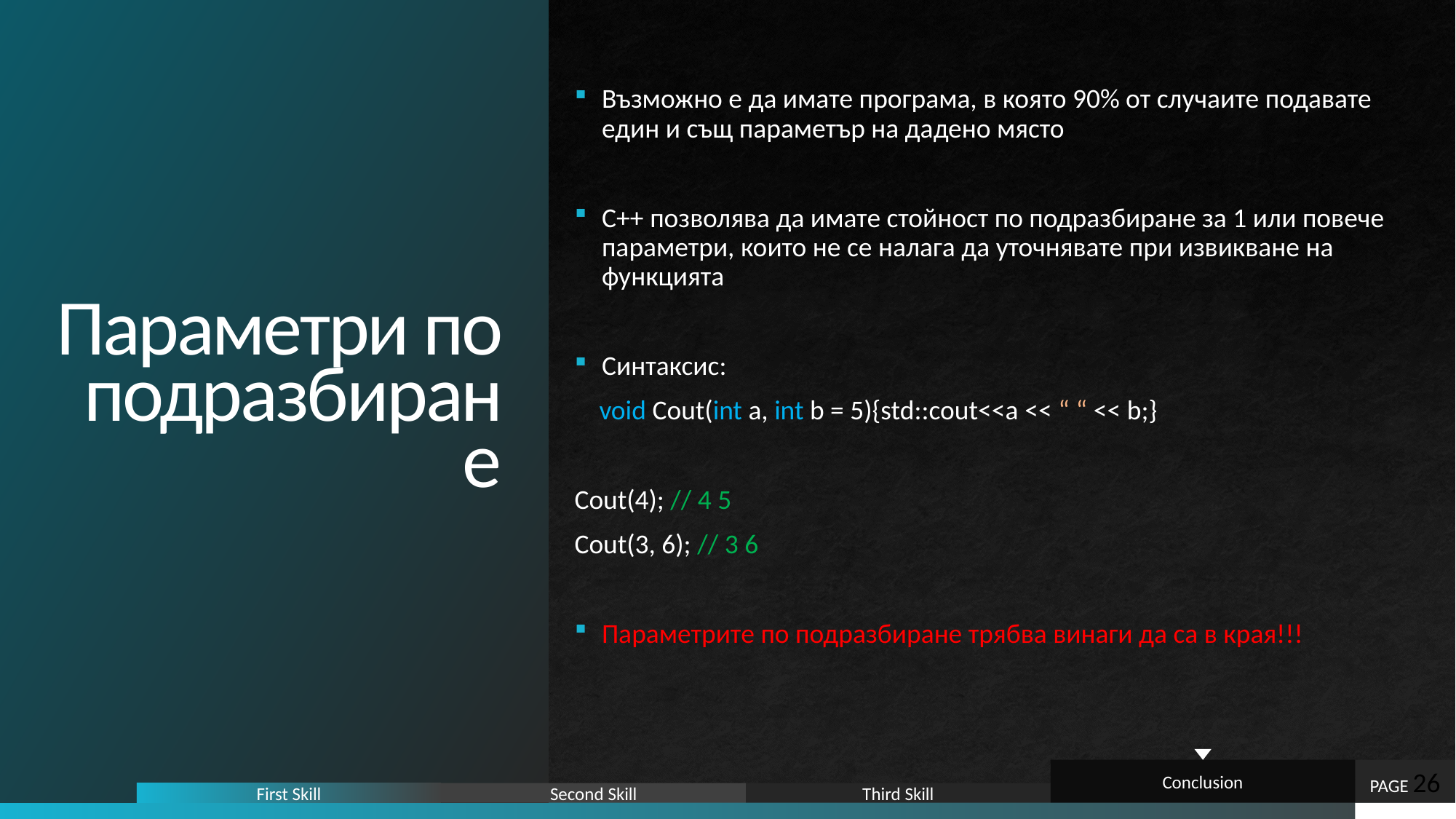

# Параметри по подразбиране

Възможно е да имате програма, в която 90% от случаите подавате един и същ параметър на дадено място

C++ позволява да имате стойност по подразбиране за 1 или повече параметри, които не се налага да уточнявате при извикване на функцията

Синтаксис:
    void Cout(int a, int b = 5){std::cout<<a << “ “ << b;}

Cout(4); // 4 5
Cout(3, 6); // 3 6

Параметрите по подразбиране трябва винаги да са в края!!!

Conclusion
PAGE 26
First Skill
Second Skill
Third Skill